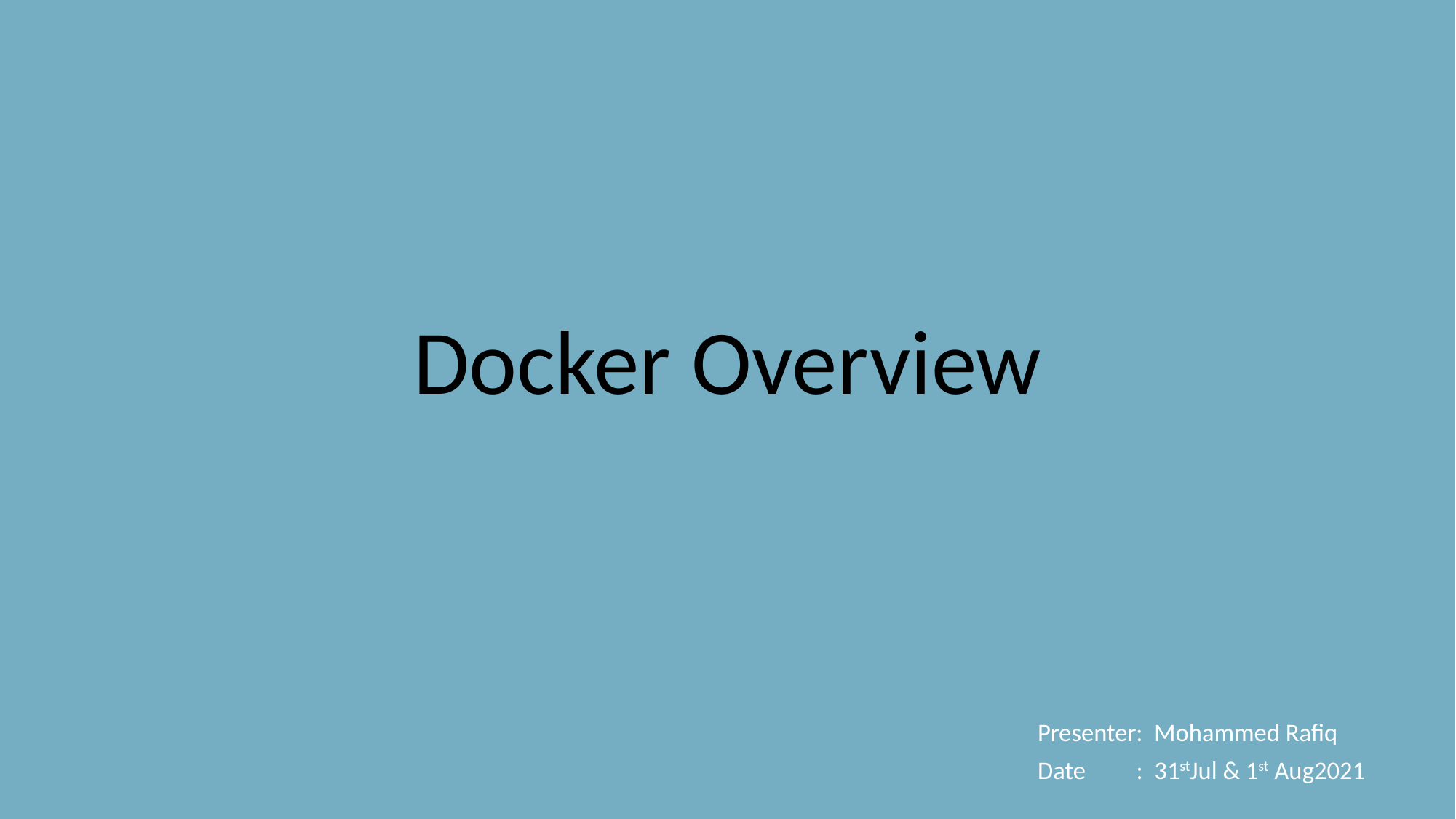

# Docker Overview
Presenter:  Mohammed Rafiq
Date         :  31stJul & 1st Aug2021